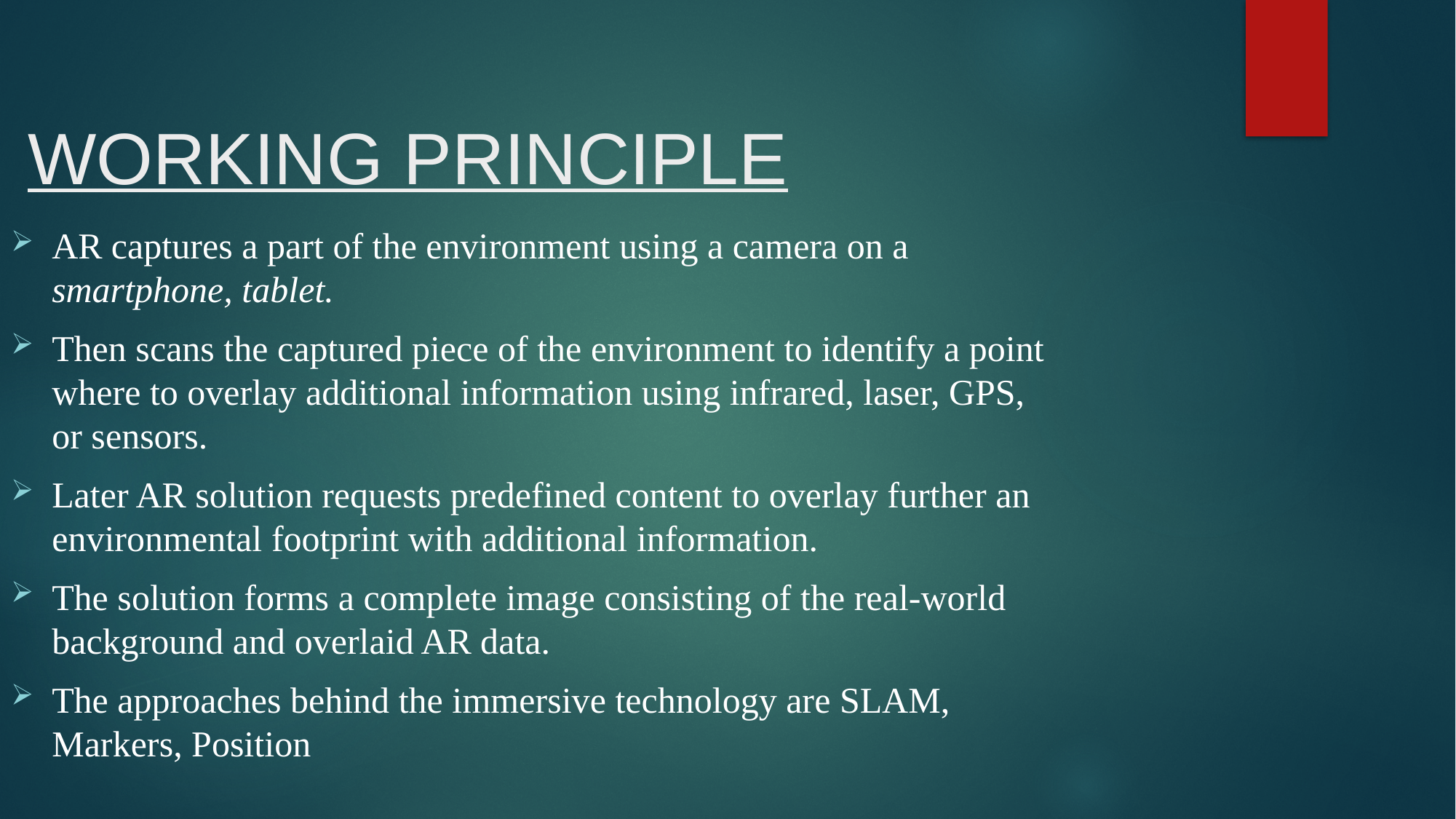

# WORKING PRINCIPLE
AR captures a part of the environment using a camera on a smartphone, tablet.
Then scans the captured piece of the environment to identify a point where to overlay additional information using infrared, laser, GPS, or sensors.
Later AR solution requests predefined content to overlay further an environmental footprint with additional information.
The solution forms a complete image consisting of the real-world background and overlaid AR data.
The approaches behind the immersive technology are SLAM, Markers, Position